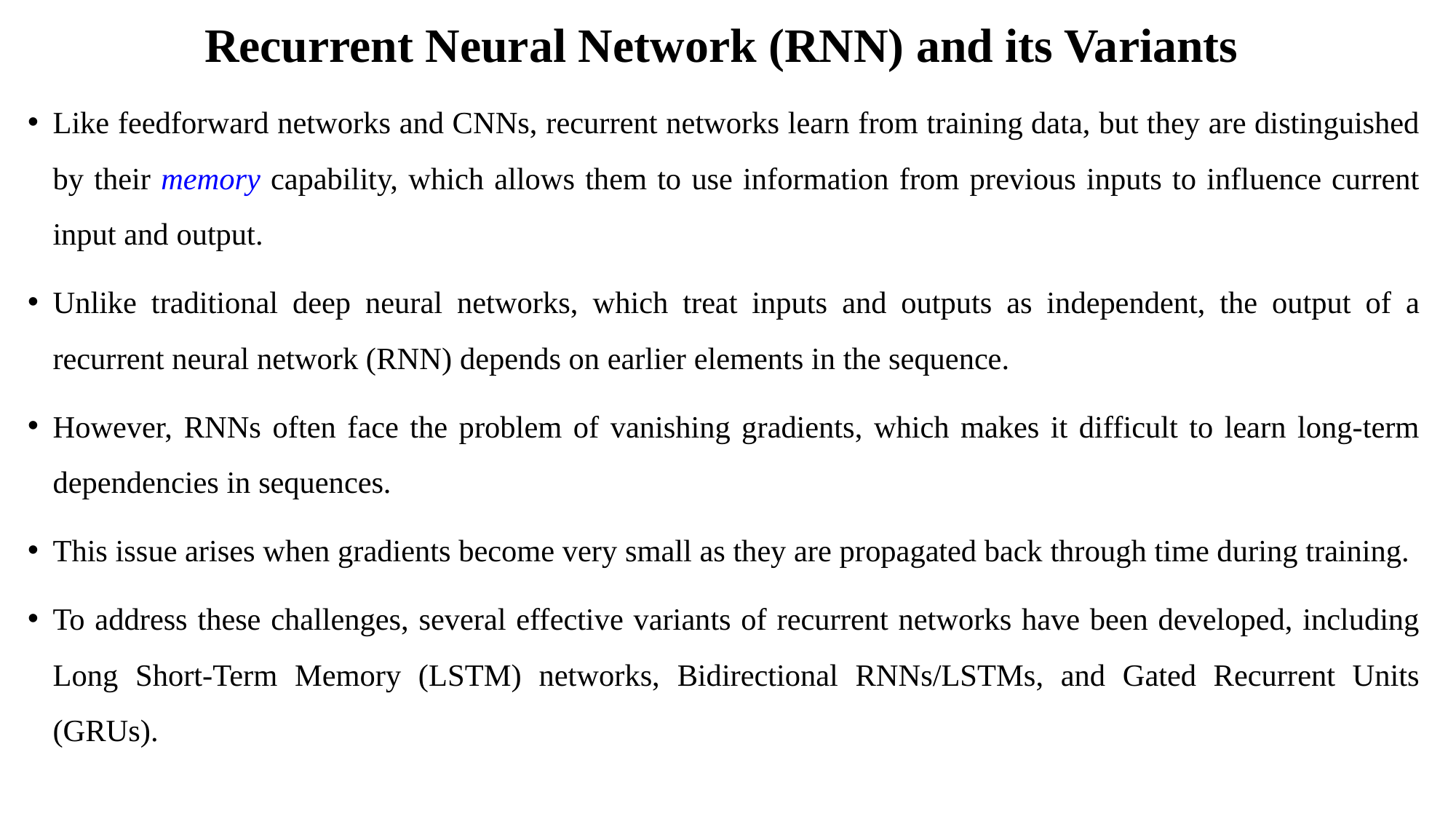

# Recurrent Neural Network (RNN) and its Variants
Like feedforward networks and CNNs, recurrent networks learn from training data, but they are distinguished by their memory capability, which allows them to use information from previous inputs to influence current input and output.
Unlike traditional deep neural networks, which treat inputs and outputs as independent, the output of a recurrent neural network (RNN) depends on earlier elements in the sequence.
However, RNNs often face the problem of vanishing gradients, which makes it difficult to learn long-term dependencies in sequences.
This issue arises when gradients become very small as they are propagated back through time during training.
To address these challenges, several effective variants of recurrent networks have been developed, including Long Short-Term Memory (LSTM) networks, Bidirectional RNNs/LSTMs, and Gated Recurrent Units (GRUs).